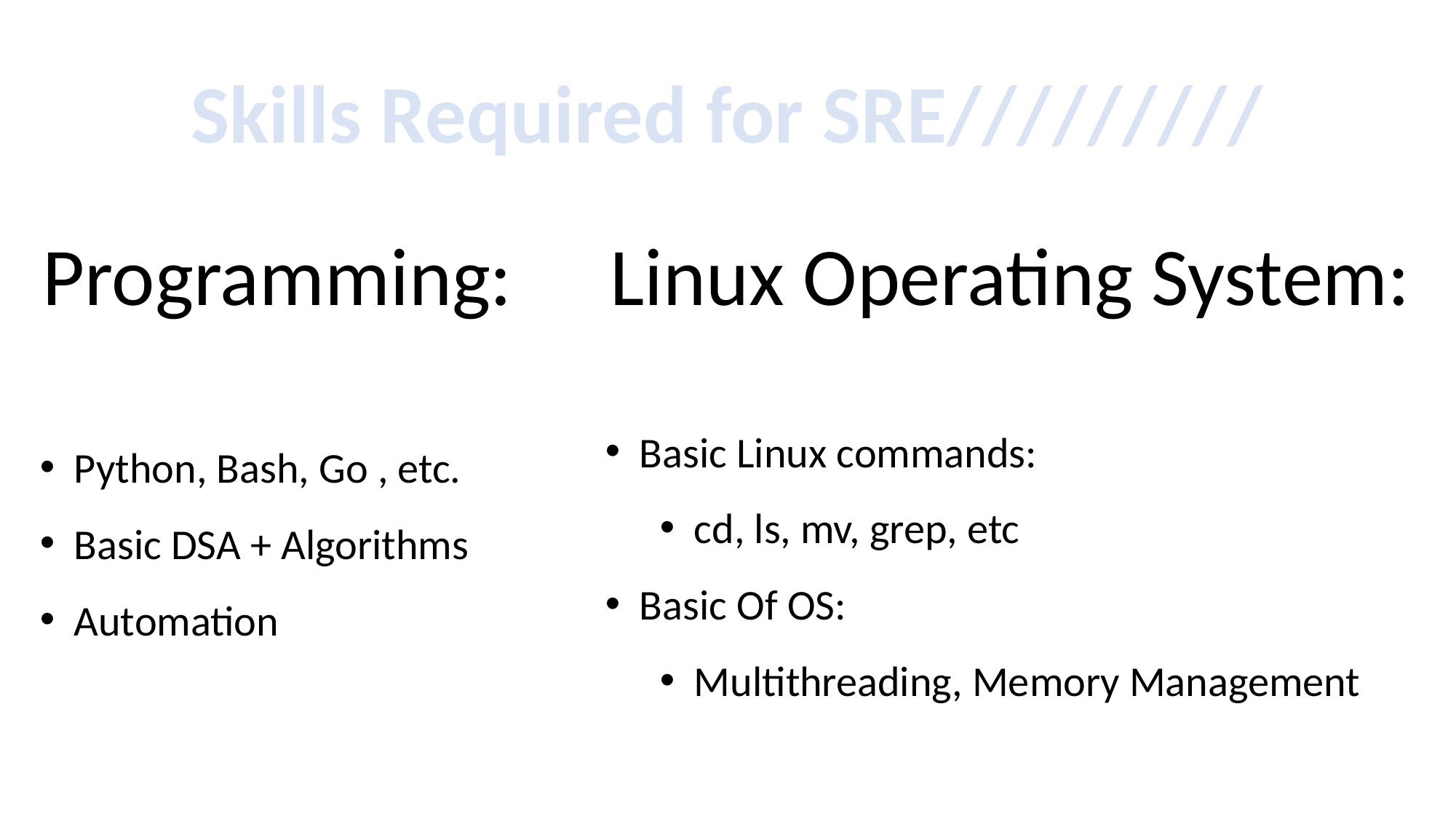

Skills Required for SRE/////////
Programming:
Linux Operating System:
Basic Linux commands:
cd, ls, mv, grep, etc
Basic Of OS:
Multithreading, Memory Management
Python, Bash, Go , etc.
Basic DSA + Algorithms
Automation